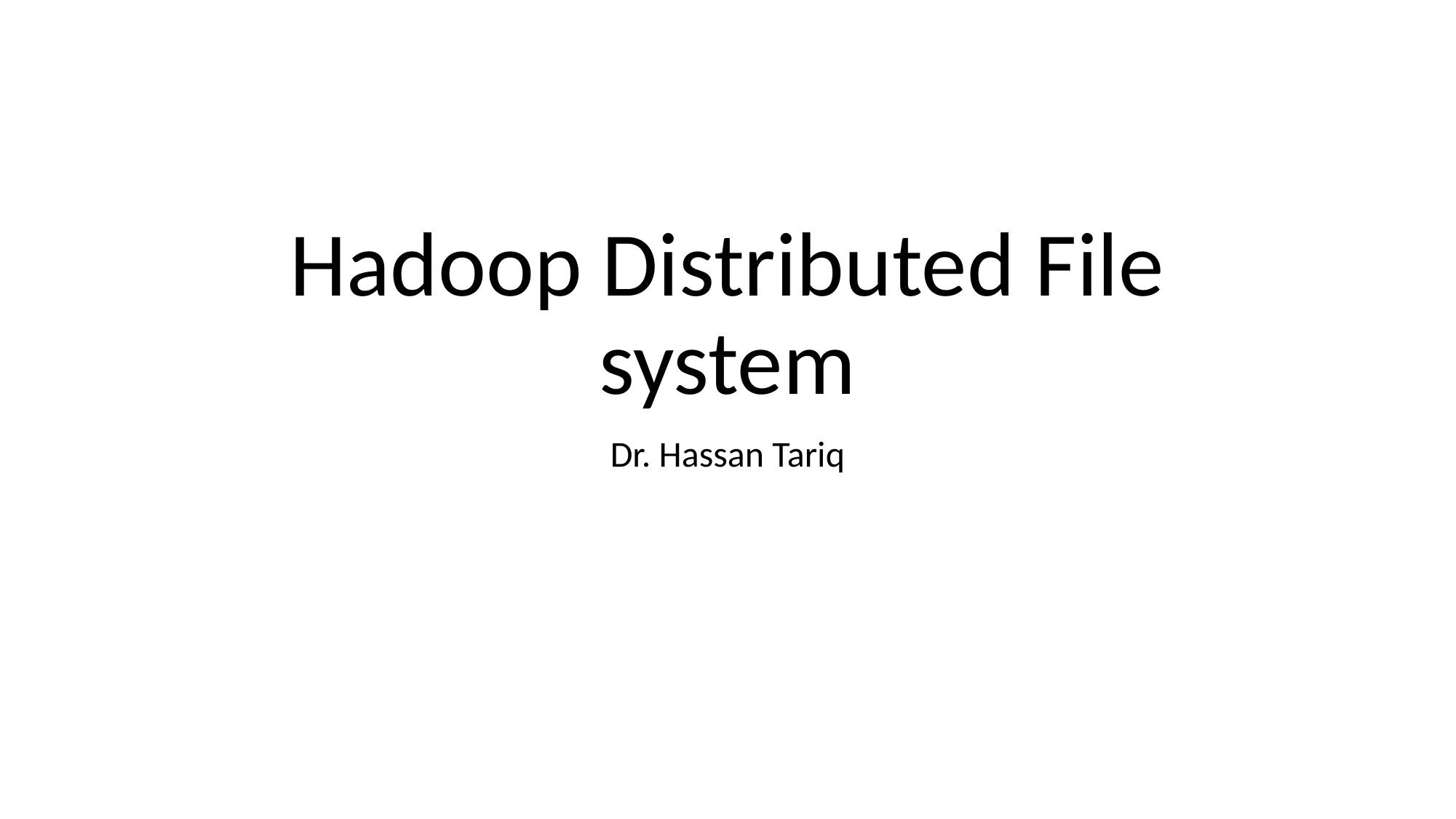

# Hadoop Distributed File system
Dr. Hassan Tariq